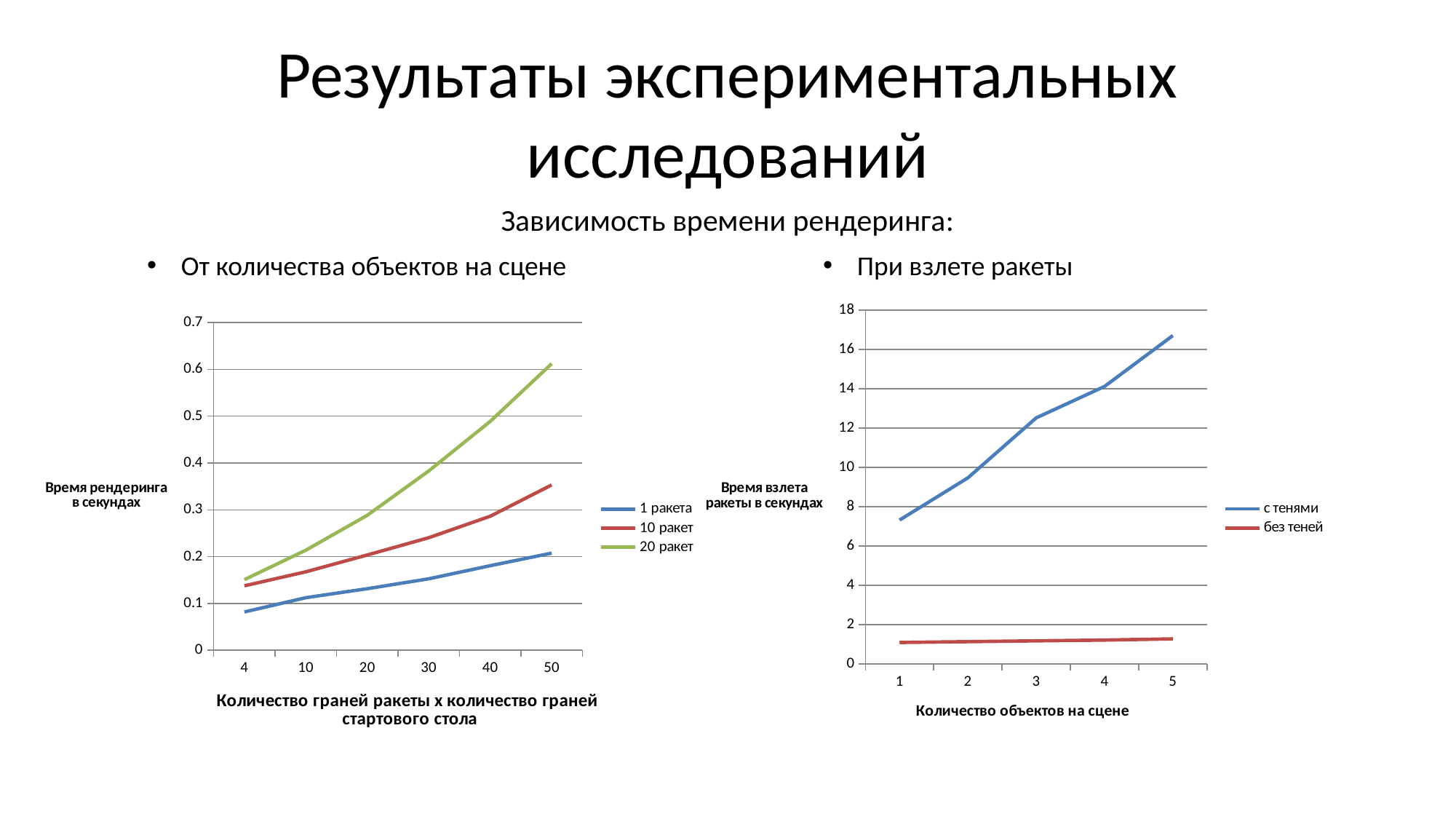

# Результаты экспериментальных исследований
Зависимость времени рендеринга:
От количества объектов на сцене
При взлете ракеты

### Chart

| Category | с тенями  | без теней |
|---|---|---|
| 1 | 7.31578 | 1.08614 |
| 2 | 9.46783 | 1.12735 |
| 3 | 12.52 | 1.17 |
| 4 | 14.12 | 1.21 |
| 5 | 16.71 | 1.27 |

### Chart

| Category | 1 ракета | 10 ракет | 20 ракет |
|---|---|---|---|
| 4 | 0.0817312 | 0.137623 | 0.15084 |
| 10 | 0.112261 | 0.167545 | 0.213693 |
| 20 | 0.131471 | 0.203442 | 0.288267 |
| 30 | 0.152585 | 0.240301 | 0.383034 |
| 40 | 0.180511 | 0.286224 | 0.488789 |
| 50 | 0.207393 | 0.353053 | 0.611985 |